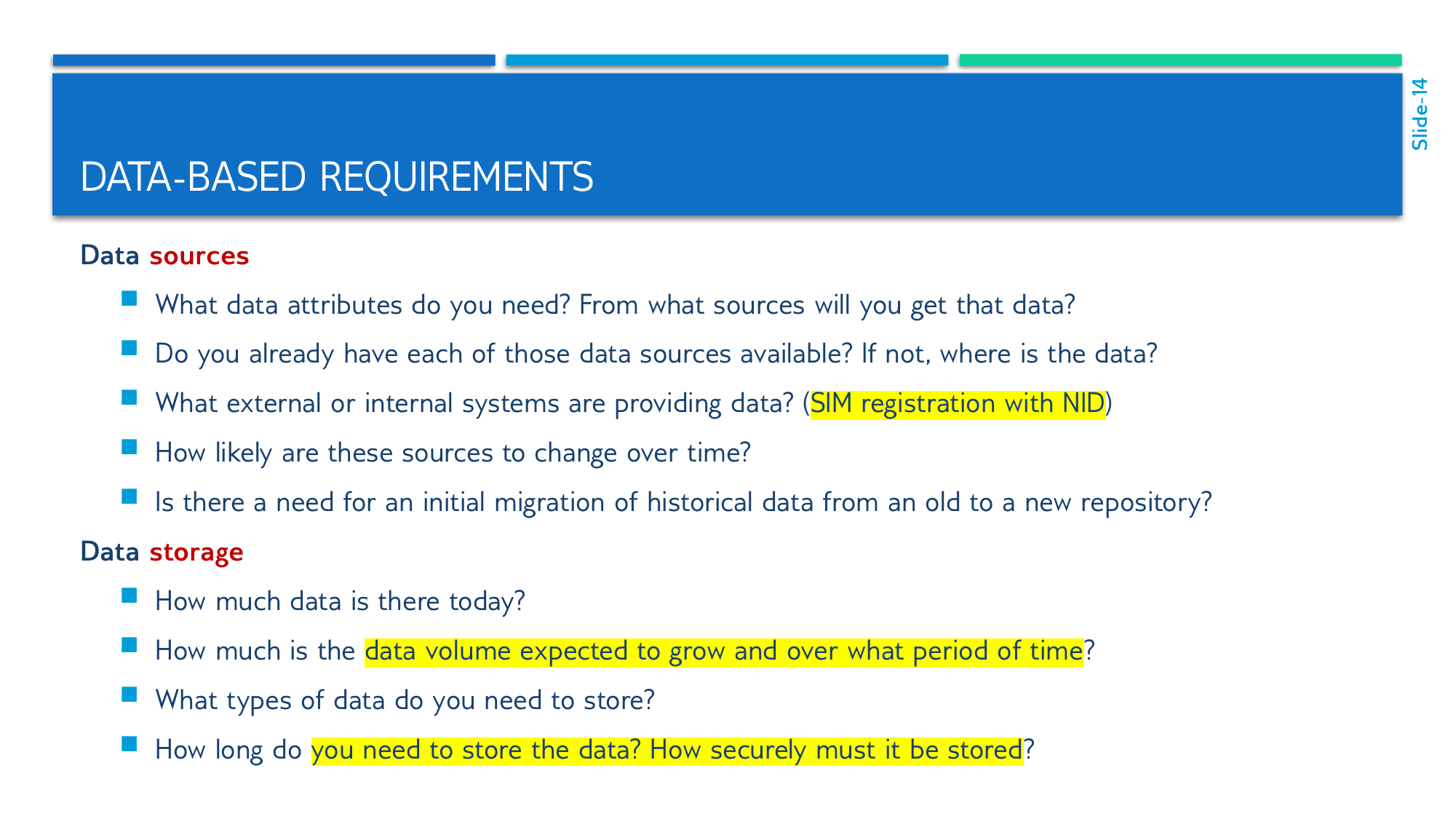

Slide-14
# Data-based requirements
Data sources
What data attributes do you need? From what sources will you get that data?
Do you already have each of those data sources available? If not, where is the data?
What external or internal systems are providing data? (SIM registration with NID)
How likely are these sources to change over time?
Is there a need for an initial migration of historical data from an old to a new repository?
Data storage
How much data is there today?
How much is the data volume expected to grow and over what period of time?
What types of data do you need to store?
How long do you need to store the data? How securely must it be stored?